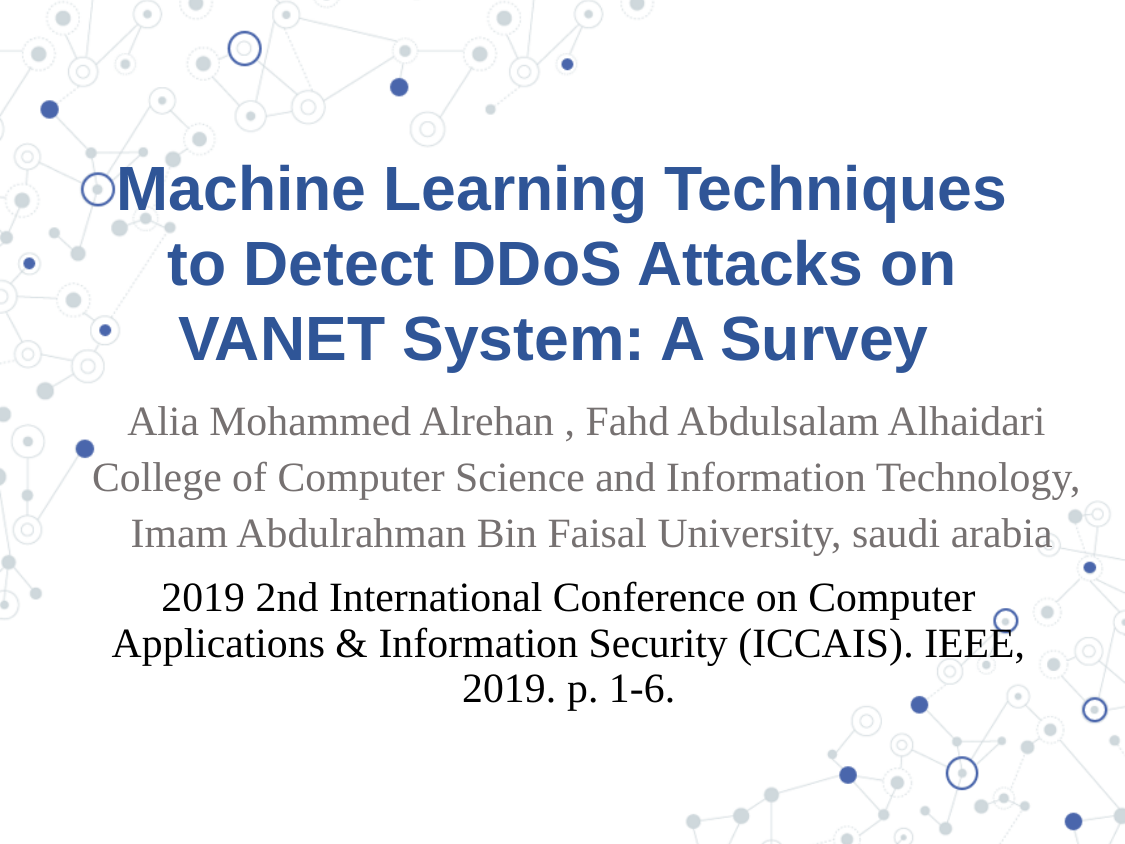

# Machine Learning Techniques to Detect DDoS Attacks on VANET System: A Survey
Alia Mohammed Alrehan , Fahd Abdulsalam Alhaidari
College of Computer Science and Information Technology,
Imam Abdulrahman Bin Faisal University, saudi arabia

2019 2nd International Conference on Computer Applications & Information Security (ICCAIS). IEEE, 2019. p. 1-6.